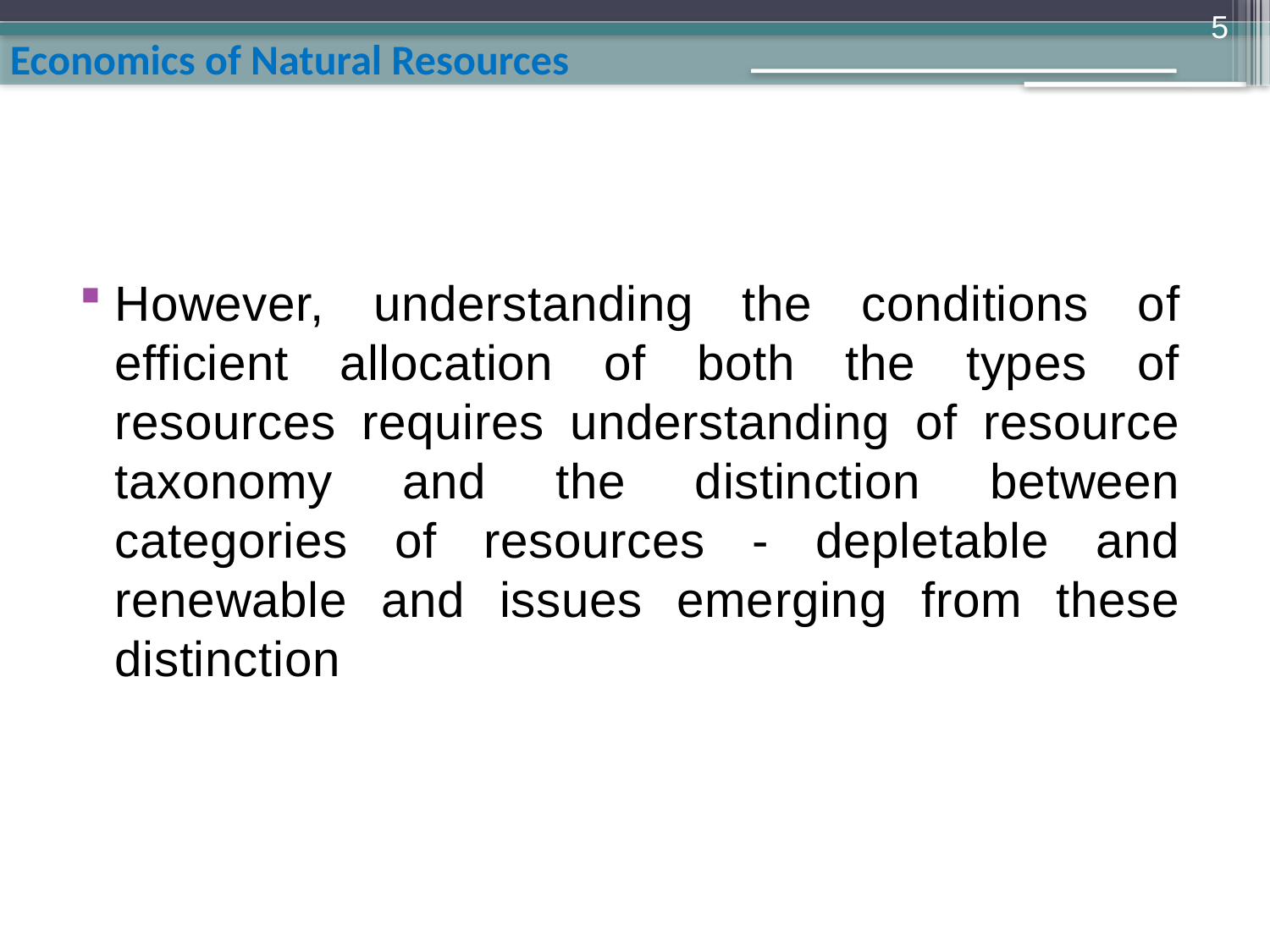

5
However, understanding the conditions of efficient allocation of both the types of resources requires understanding of resource taxonomy and the distinction between categories of resources - depletable and renewable and issues emerging from these distinction